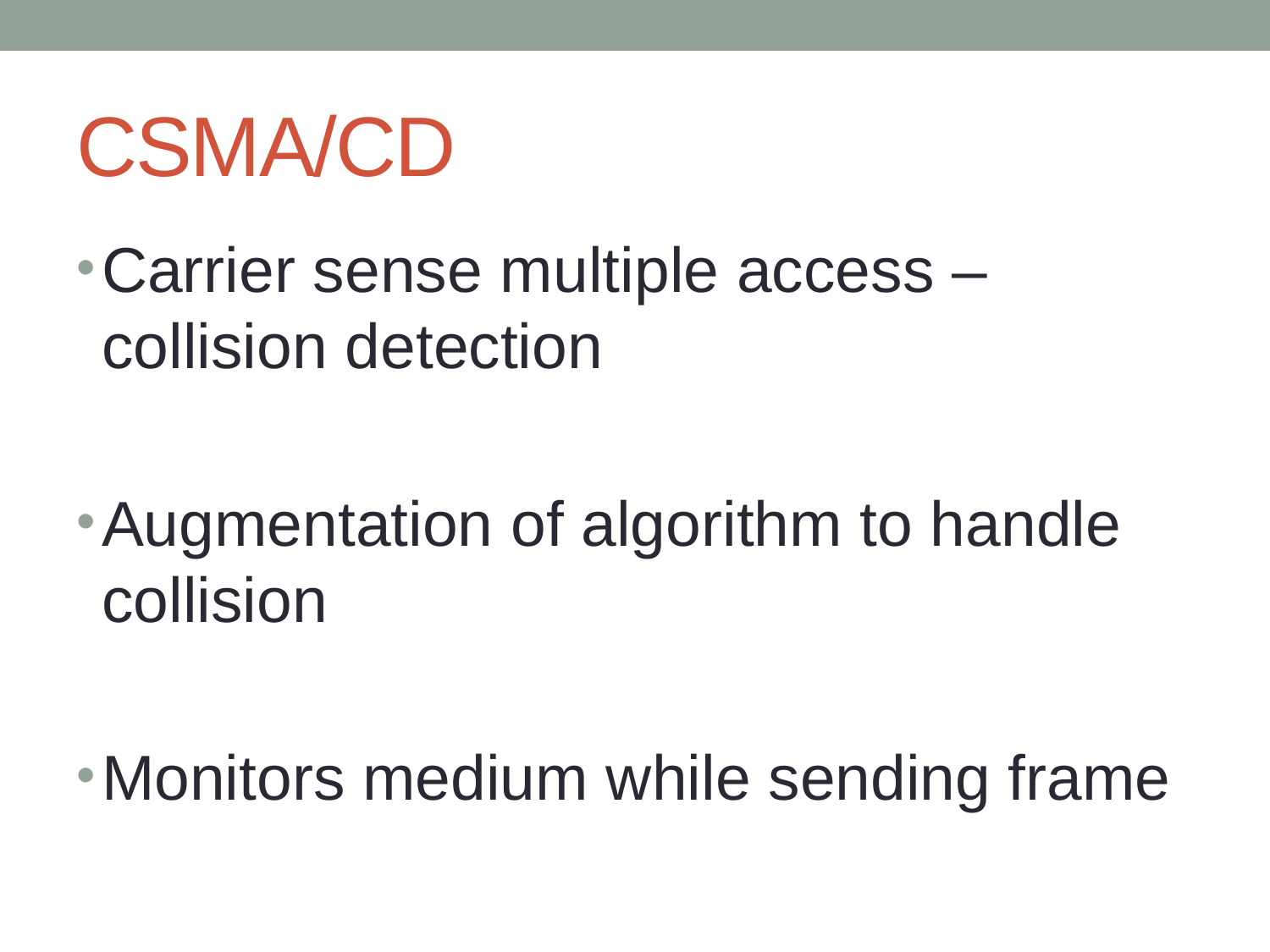

# CSMA/CD
Carrier sense multiple access – collision detection

Augmentation of algorithm to handle collision

Monitors medium while sending frame